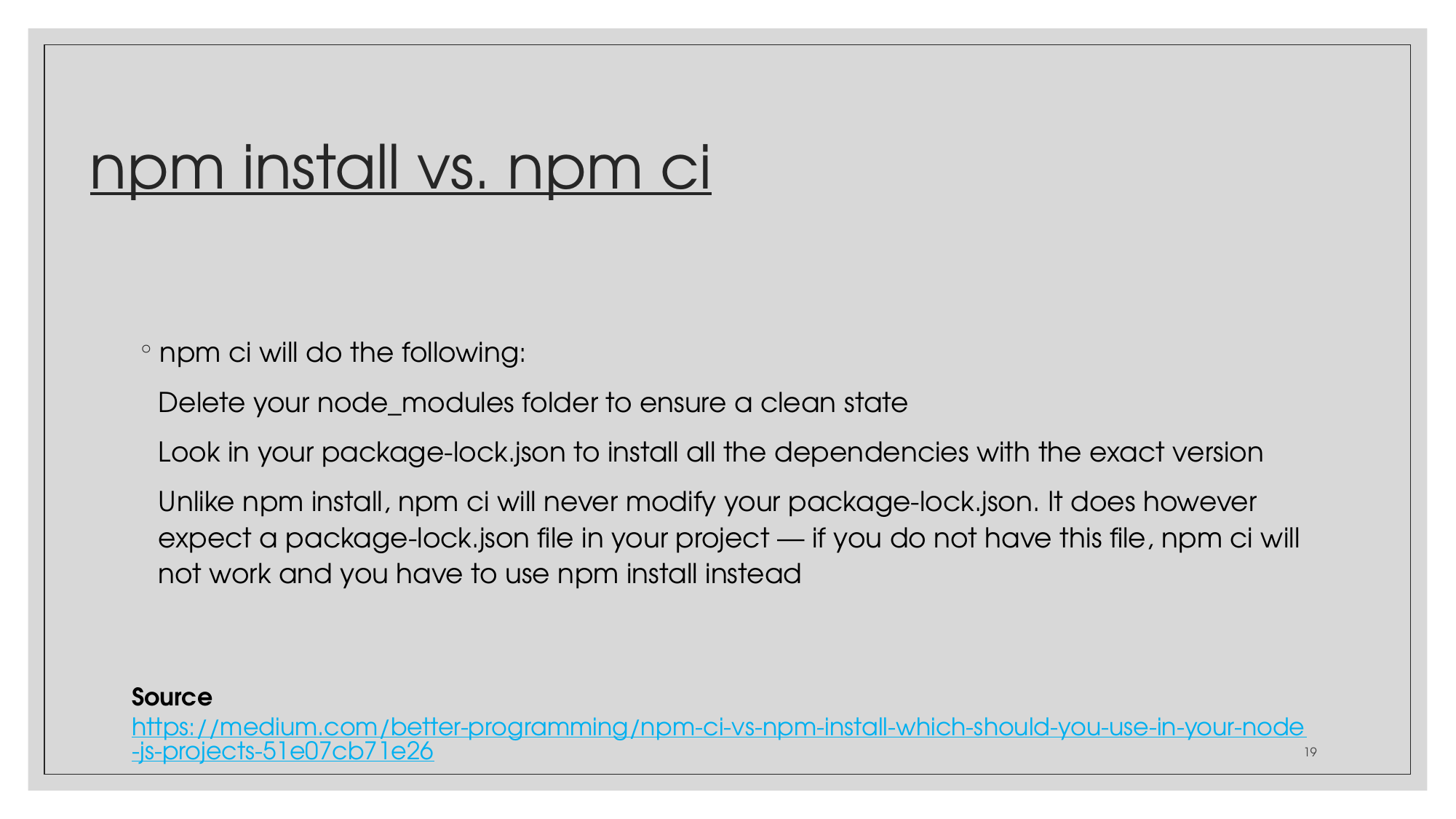

# npm install vs. npm ci
npm ci will do the following:
Delete your node_modules folder to ensure a clean state
Look in your package-lock.json to install all the dependencies with the exact version
Unlike npm install, npm ci will never modify your package-lock.json. It does however expect a package-lock.json file in your project — if you do not have this file, npm ci will not work and you have to use npm install instead

Source
https://medium.com/better-programming/npm-ci-vs-npm-install-which-should-you-use-in-your-node-js-projects-51e07cb71e26
19